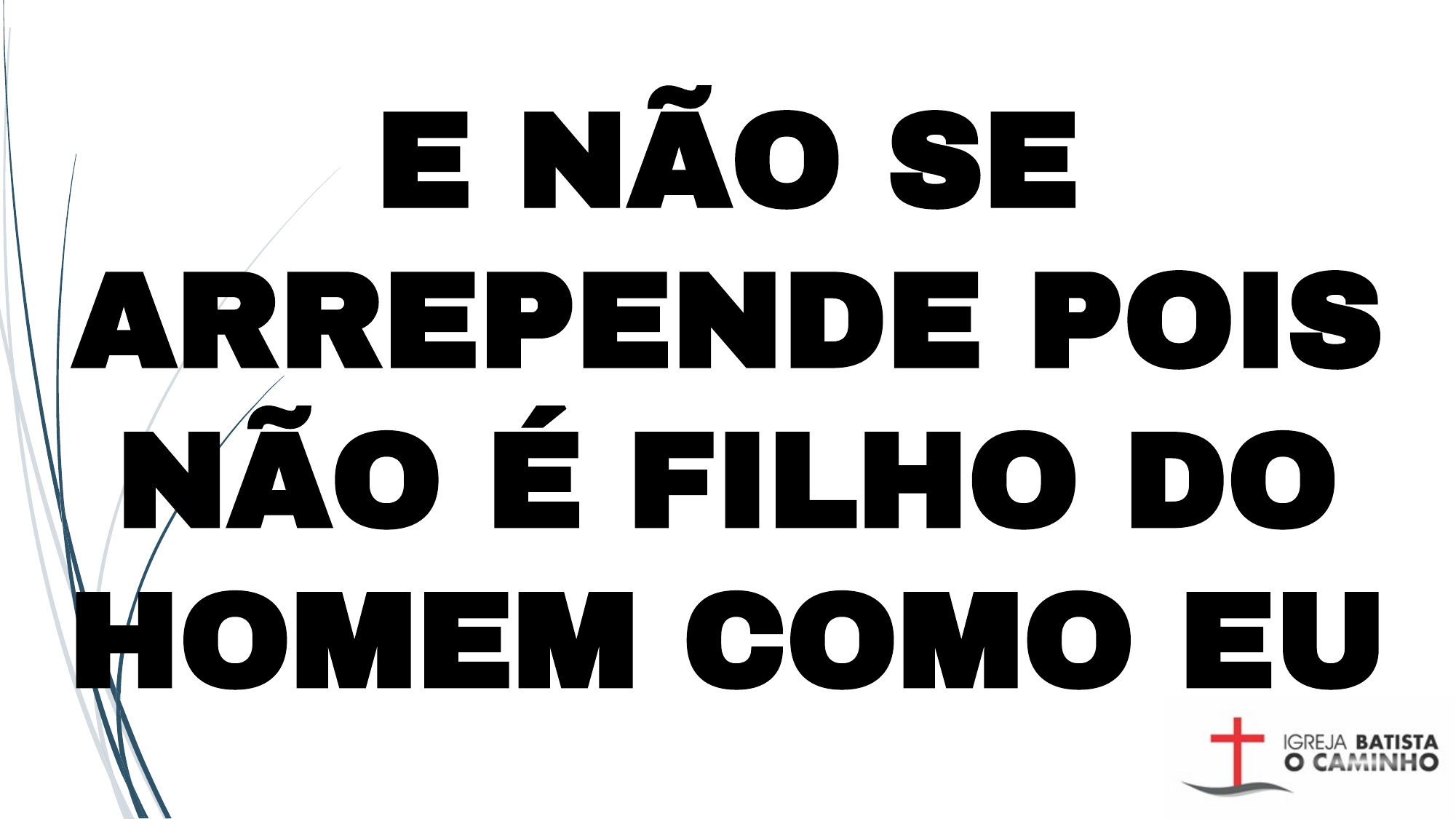

# E NÃO SE ARREPENDE POIS NÃO É FILHO DO HOMEM COMO EU